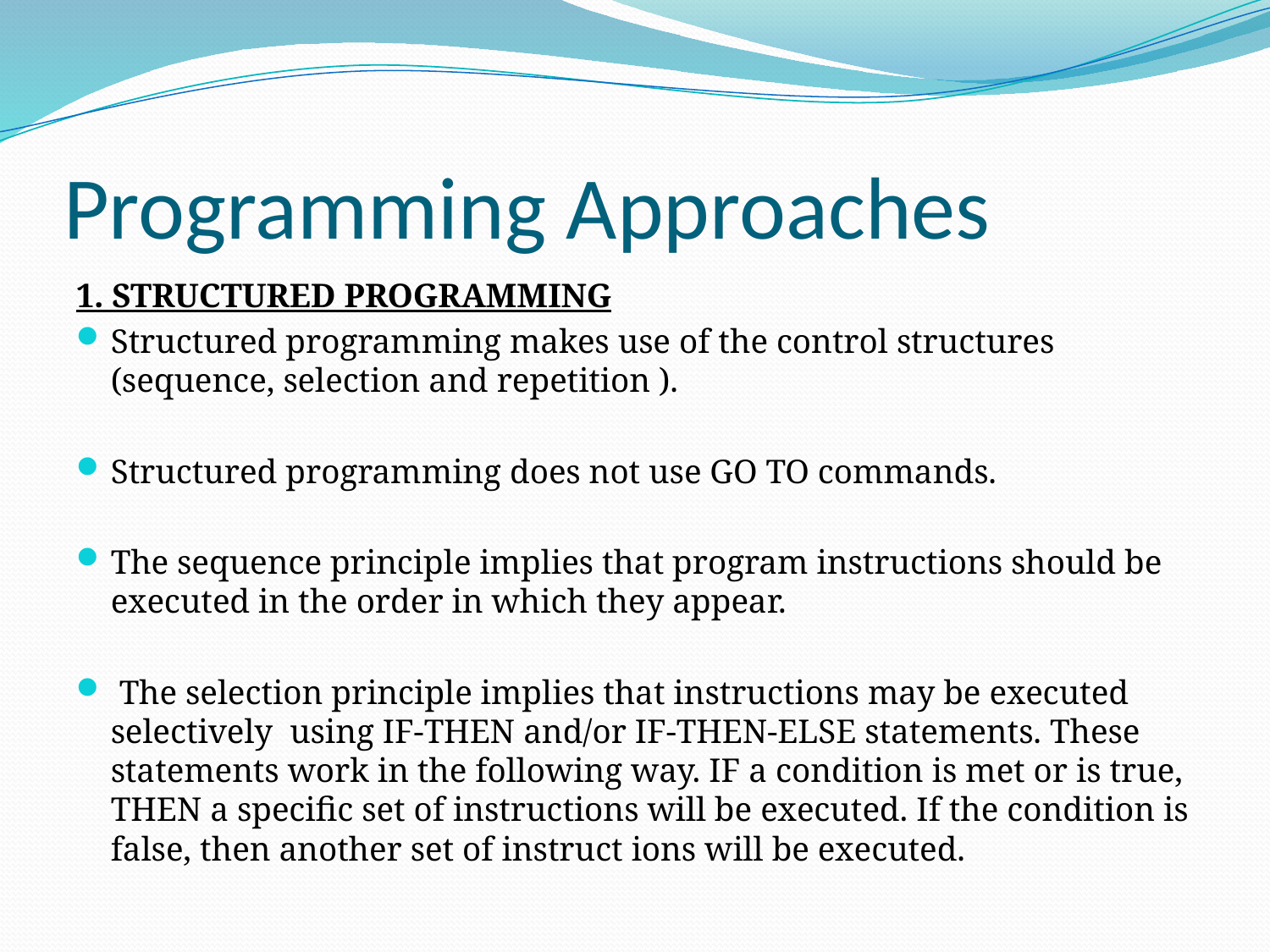

# Programming Approaches
1. STRUCTURED PROGRAMMING
Structured programming makes use of the control structures (sequence, selection and repetition ).

Structured programming does not use GO TO commands.

The sequence principle implies that program instructions should be executed in the order in which they appear.

 The selection principle implies that instructions may be executed selectively  using IF-THEN and/or IF-THEN-ELSE statements. These statements work in the following way. IF a condition is met or is true, THEN a specific set of instructions will be executed. If the condition is false, then another set of instruct ions will be executed.